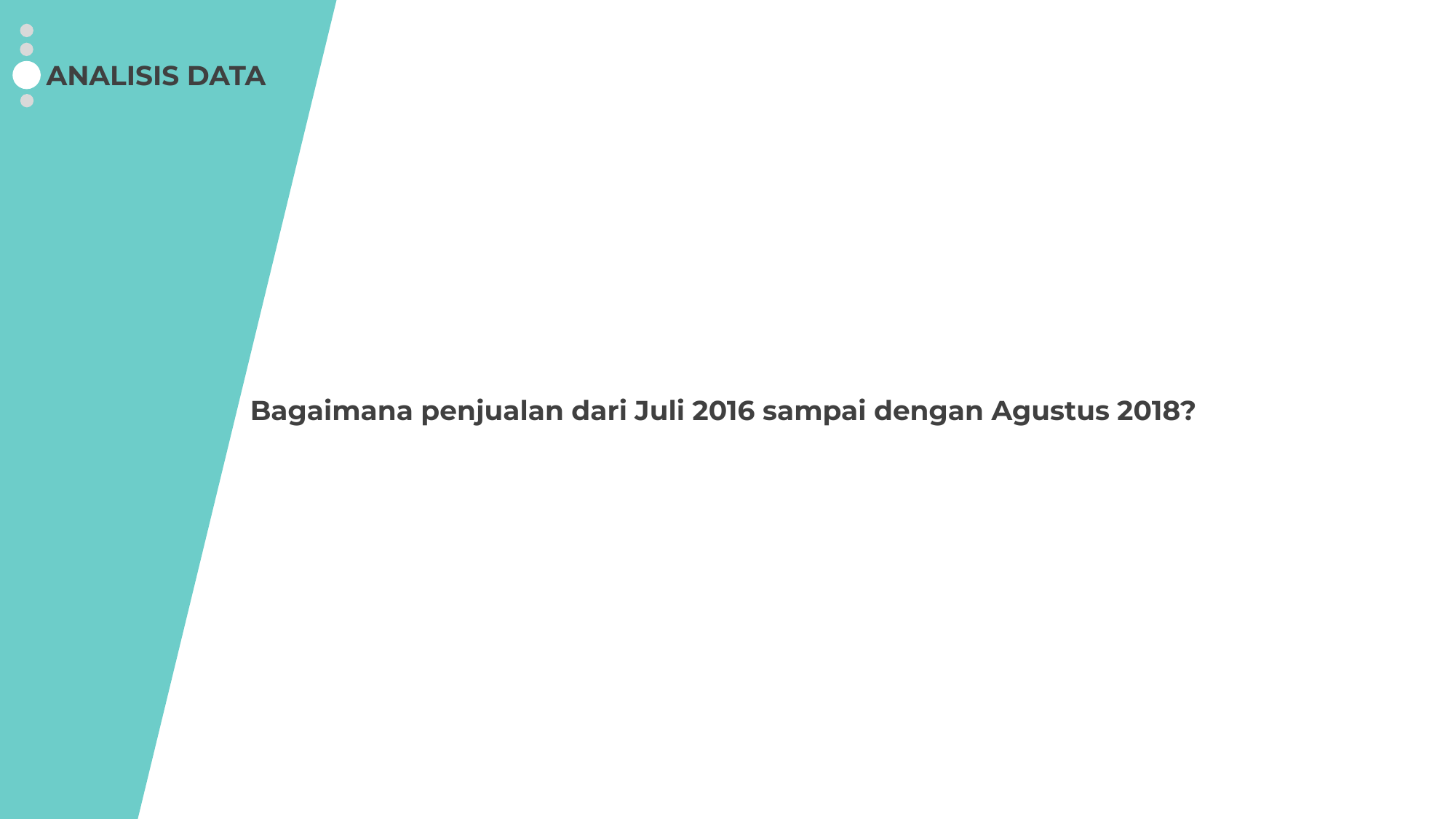

ANALISIS DATA

Bagaimana penjualan dari Juli 2016 sampai dengan Agustus 2018?
Processing
Refunded
Completed
Cancelled
payment_review
complete
cancelled
holded
\N
closed
order_refunded
processing
cod
received
exchange
fraud
refund
pending_paypal
pending
paid